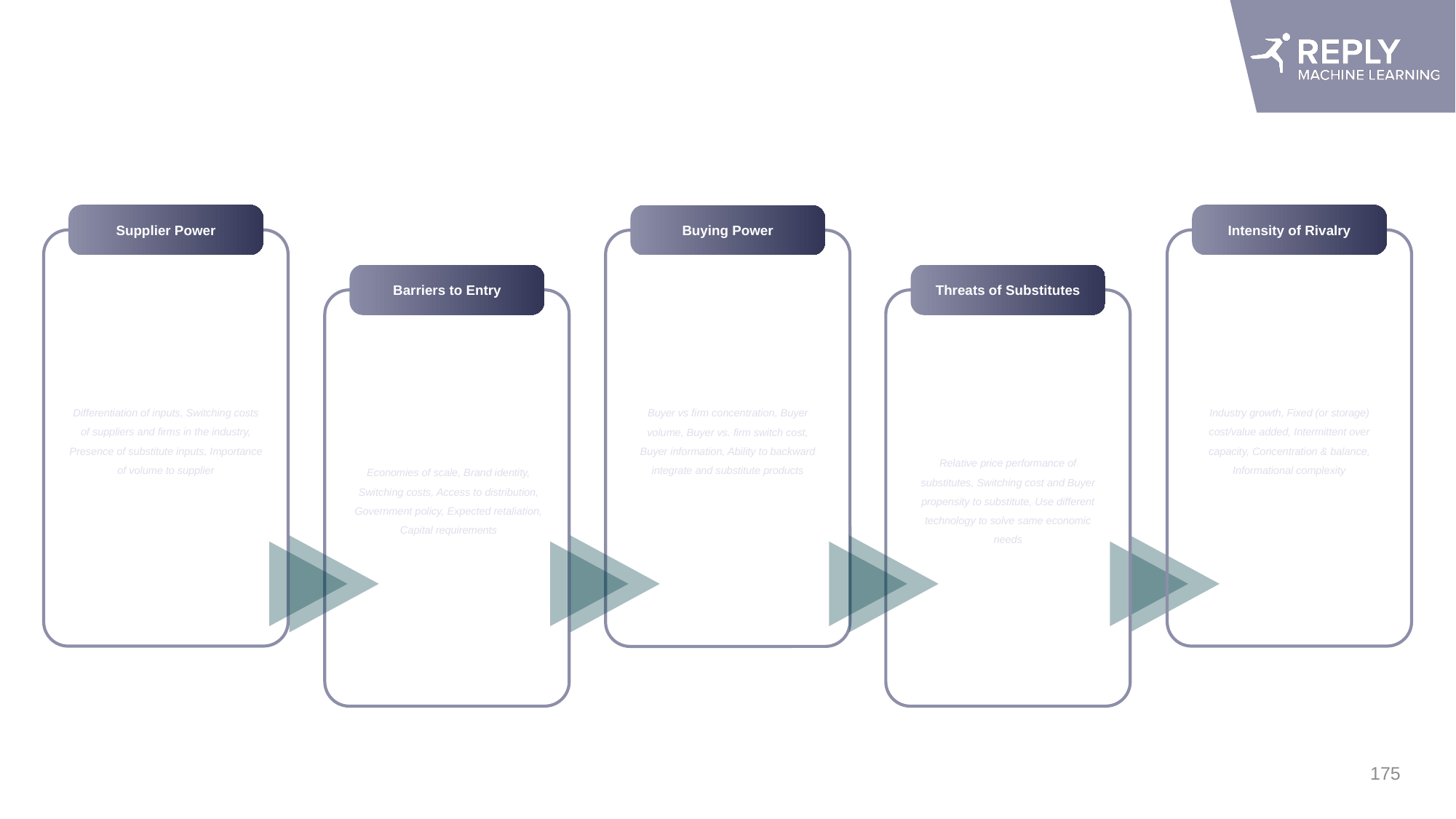

#

Supplier Power
Intensity of Rivalry
Buying Power

Barriers to Entry
Threats of Substitutes

Industry growth, Fixed (or storage) cost/value added, Intermittent over capacity, Concentration & balance, Informational complexity
Differentiation of inputs, Switching costs of suppliers and firms in the industry, Presence of substitute inputs, Importance of volume to supplier
Buyer vs firm concentration, Buyer volume, Buyer vs. firm switch cost, Buyer information, Ability to backward integrate and substitute products
Economies of scale, Brand identity, Switching costs, Access to distribution, Government policy, Expected retaliation, Capital requirements
Relative price performance of substitutes, Switching cost and Buyer propensity to substitute, Use different technology to solve same economic needs

175